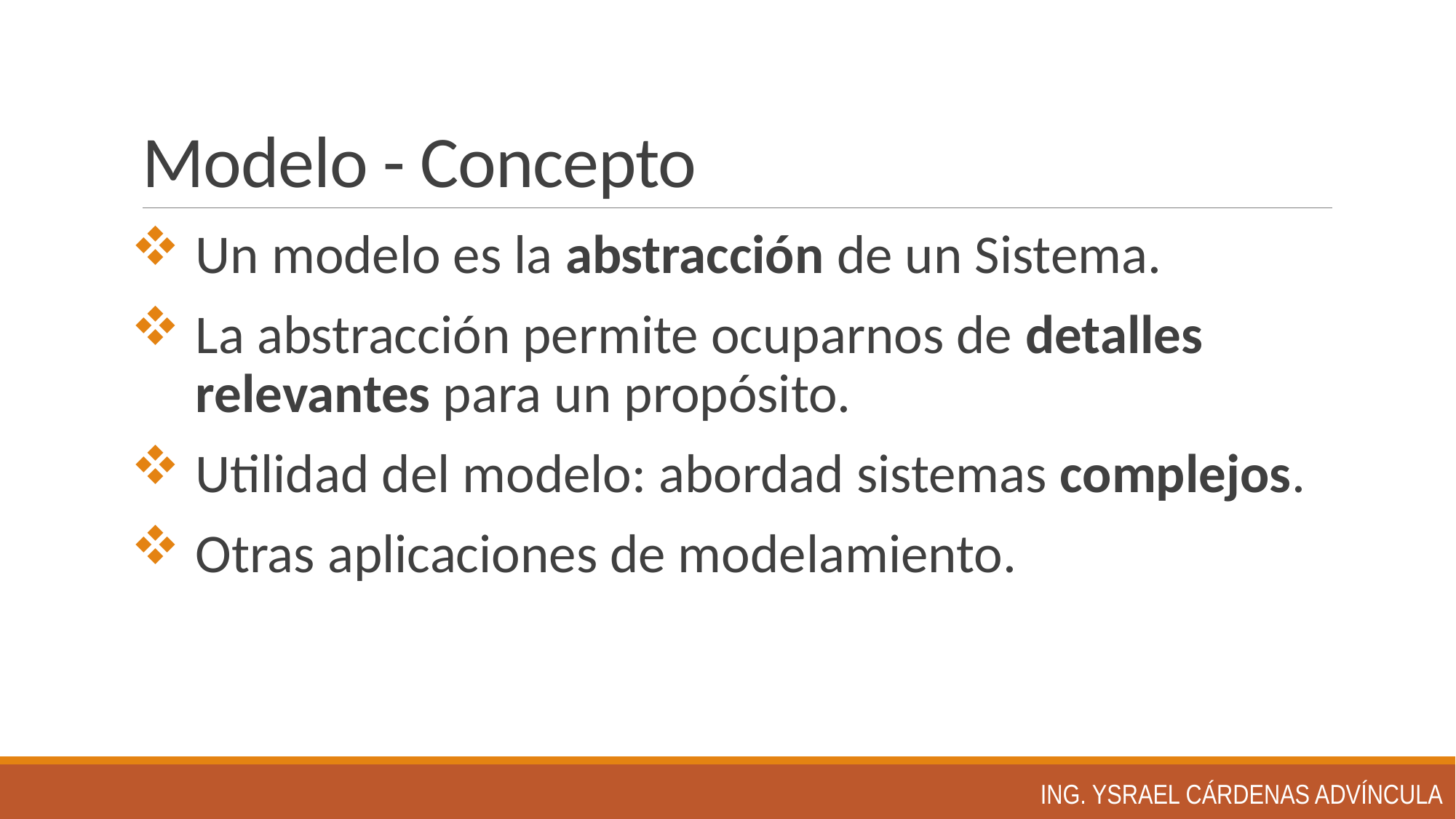

# Modelo - Concepto
Un modelo es la abstracción de un Sistema.
La abstracción permite ocuparnos de detalles relevantes para un propósito.
Utilidad del modelo: abordad sistemas complejos.
Otras aplicaciones de modelamiento.
Ing. Ysrael Cárdenas Advíncula